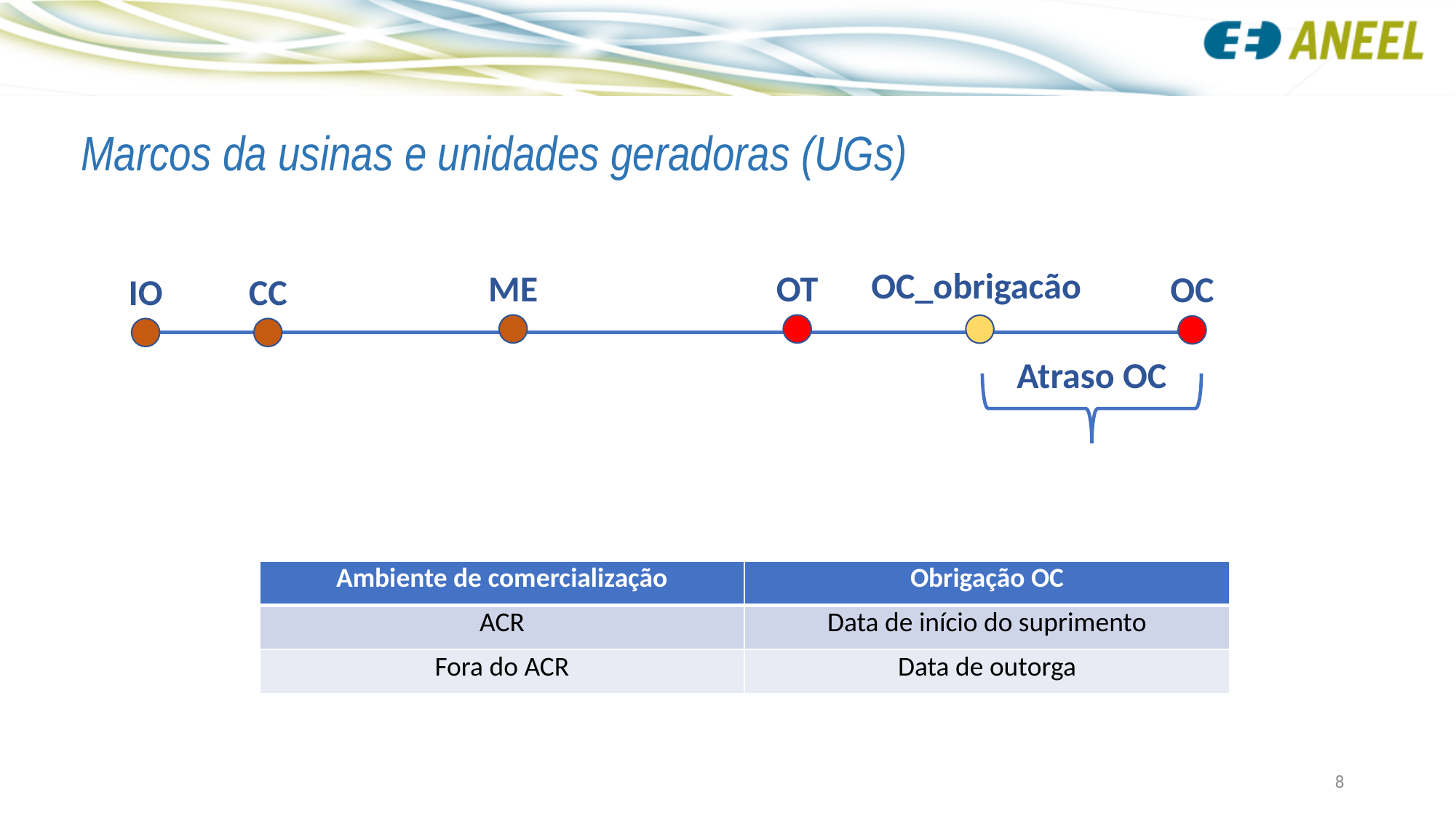

Marcos da usinas e unidades geradoras (UGs)
OC_obrigacão

ME

OT

OC

IO

CC

Atraso OC
| Ambiente de comercialização | Obrigação OC |
| --- | --- |
| ACR | Data de início do suprimento |
| Fora do ACR | Data de outorga |
8